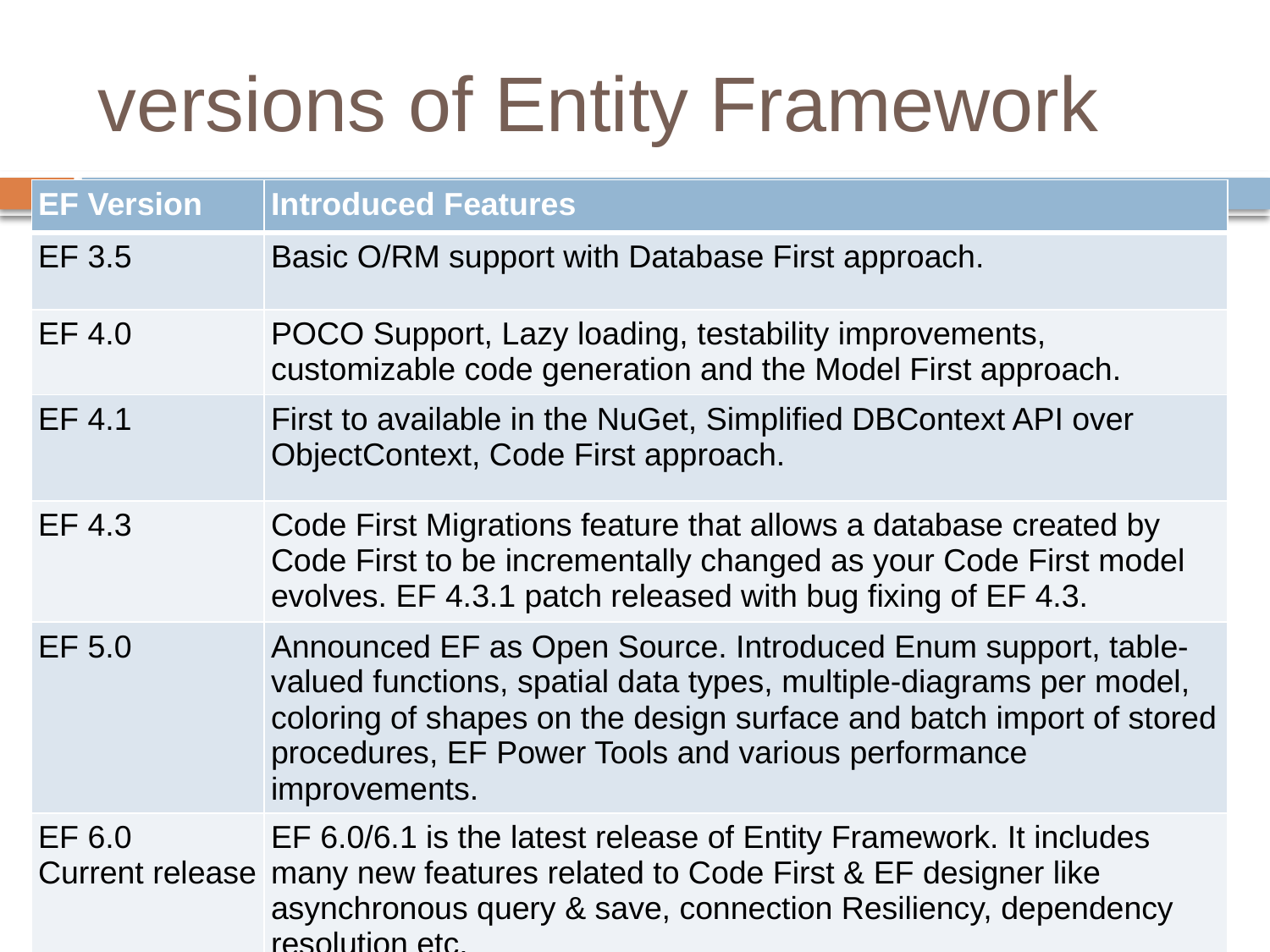

# versions of Entity Framework
| EF Version | Introduced Features |
| --- | --- |
| EF 3.5 | Basic O/RM support with Database First approach. |
| EF 4.0 | POCO Support, Lazy loading, testability improvements, customizable code generation and the Model First approach. |
| EF 4.1 | First to available in the NuGet, Simplified DBContext API over ObjectContext, Code First approach. |
| EF 4.3 | Code First Migrations feature that allows a database created by Code First to be incrementally changed as your Code First model evolves. EF 4.3.1 patch released with bug fixing of EF 4.3. |
| EF 5.0 | Announced EF as Open Source. Introduced Enum support, table-valued functions, spatial data types, multiple-diagrams per model, coloring of shapes on the design surface and batch import of stored procedures, EF Power Tools and various performance improvements. |
| EF 6.0 Current release | EF 6.0/6.1 is the latest release of Entity Framework. It includes many new features related to Code First & EF designer like asynchronous query & save, connection Resiliency, dependency resolution etc. |